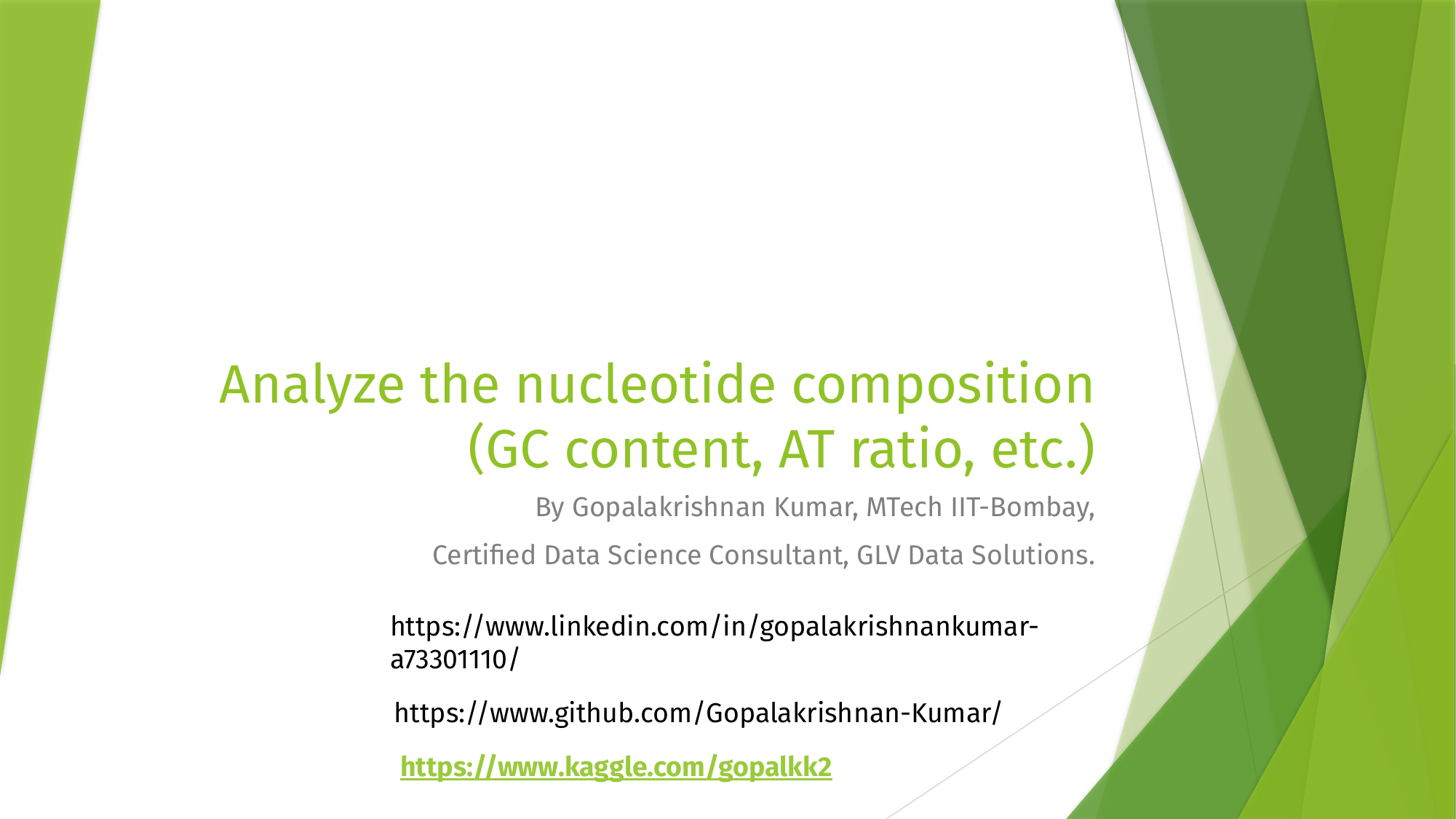

# Analyze the nucleotide composition (GC content, AT ratio, etc.)
 By Gopalakrishnan Kumar, MTech IIT-Bombay,
Certified Data Science Consultant, GLV Data Solutions.
https://www.linkedin.com/in/gopalakrishnankumar-a73301110/
https://www.github.com/Gopalakrishnan-Kumar/
https://www.kaggle.com/gopalkk2